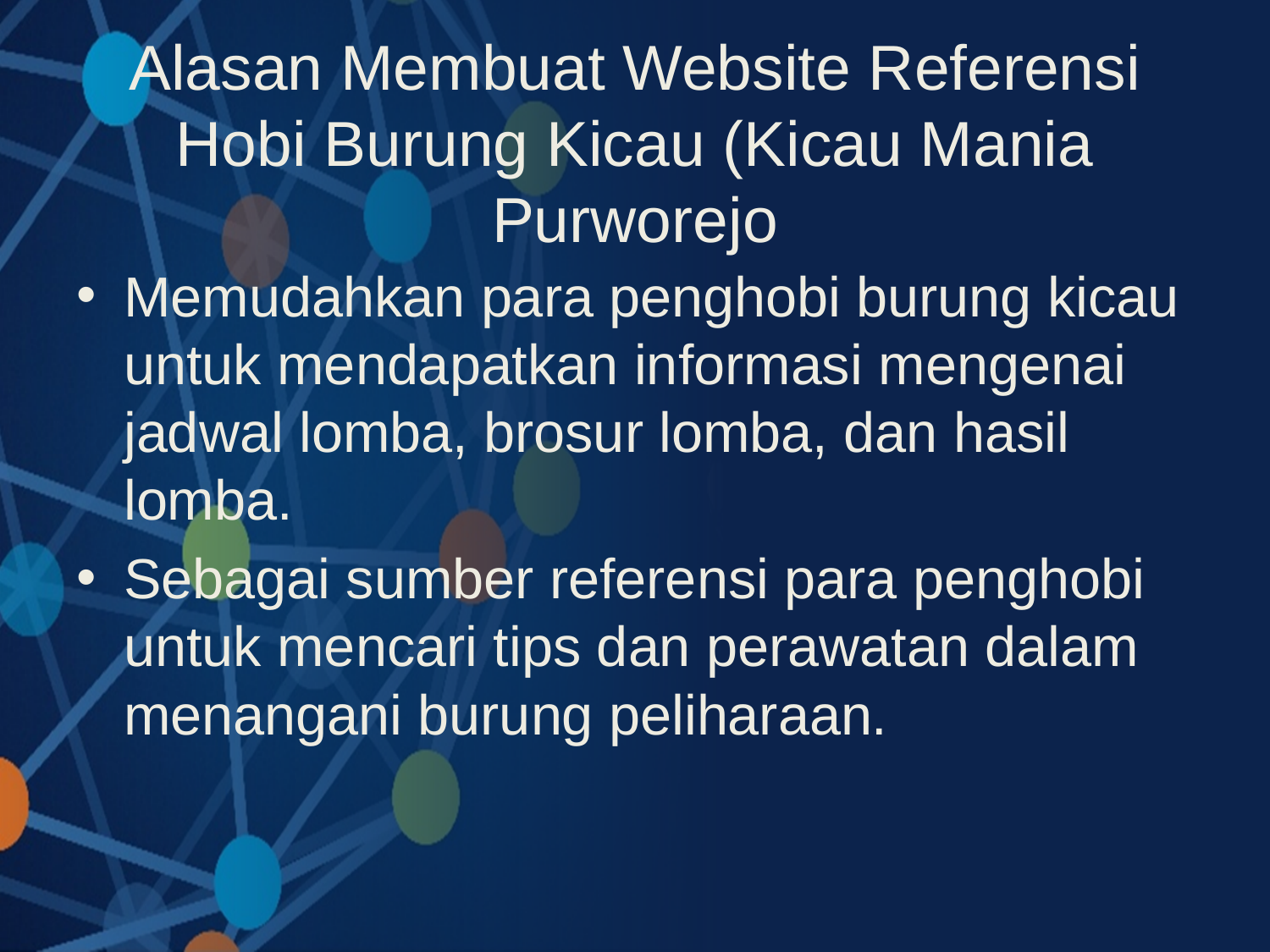

# Alasan Membuat Website Referensi Hobi Burung Kicau (Kicau Mania Purworejo
Memudahkan para penghobi burung kicau untuk mendapatkan informasi mengenai jadwal lomba, brosur lomba, dan hasil lomba.
Sebagai sumber referensi para penghobi untuk mencari tips dan perawatan dalam menangani burung peliharaan.